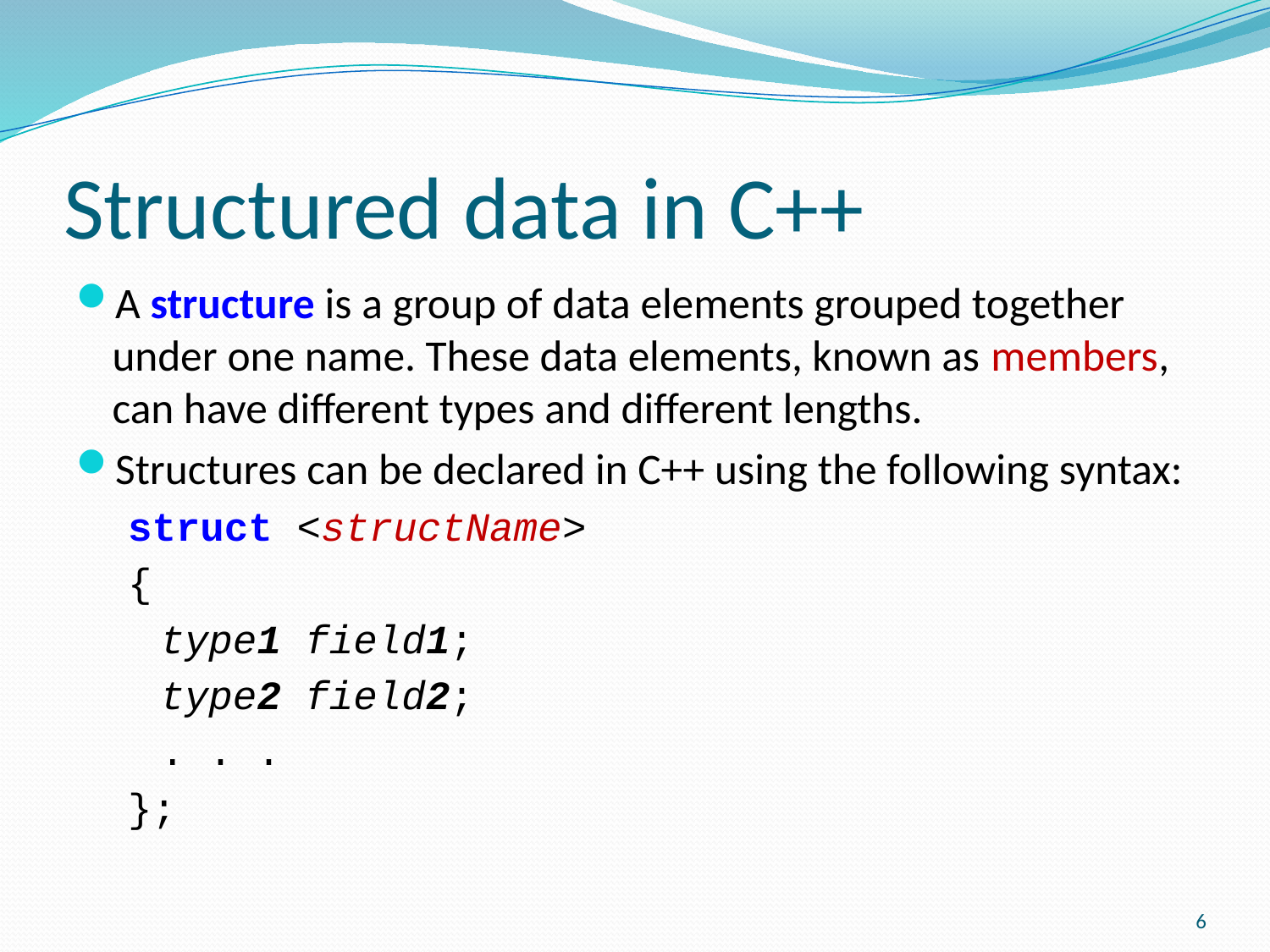

# Structured data in C++
A structure is a group of data elements grouped together under one name. These data elements, known as members, can have different types and different lengths.
Structures can be declared in C++ using the following syntax:
struct <structName>
{
	type1 field1;
	type2 field2;
	. . .
};

6